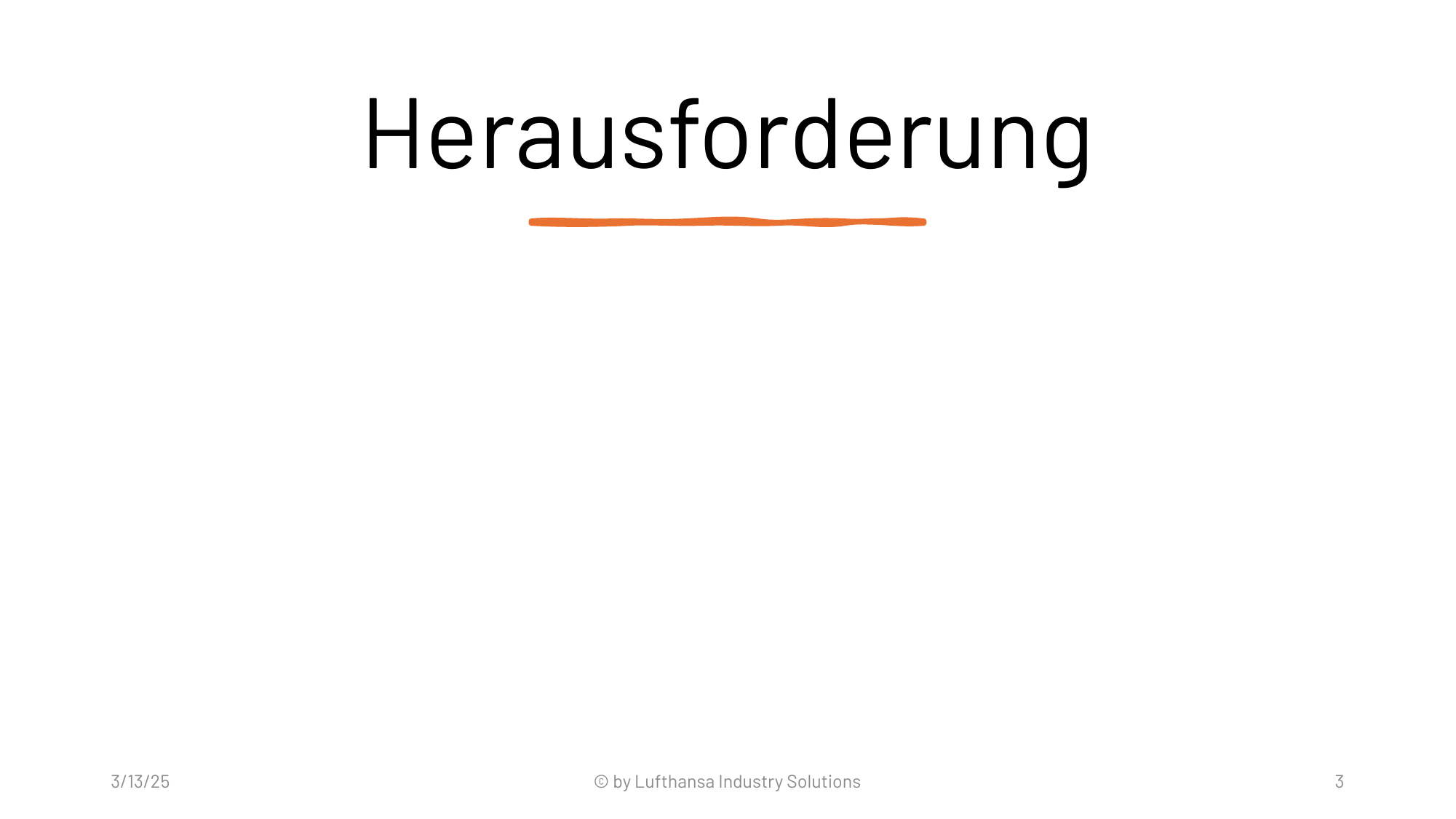

# Herausforderung

3/13/25
© by Lufthansa Industry Solutions
3